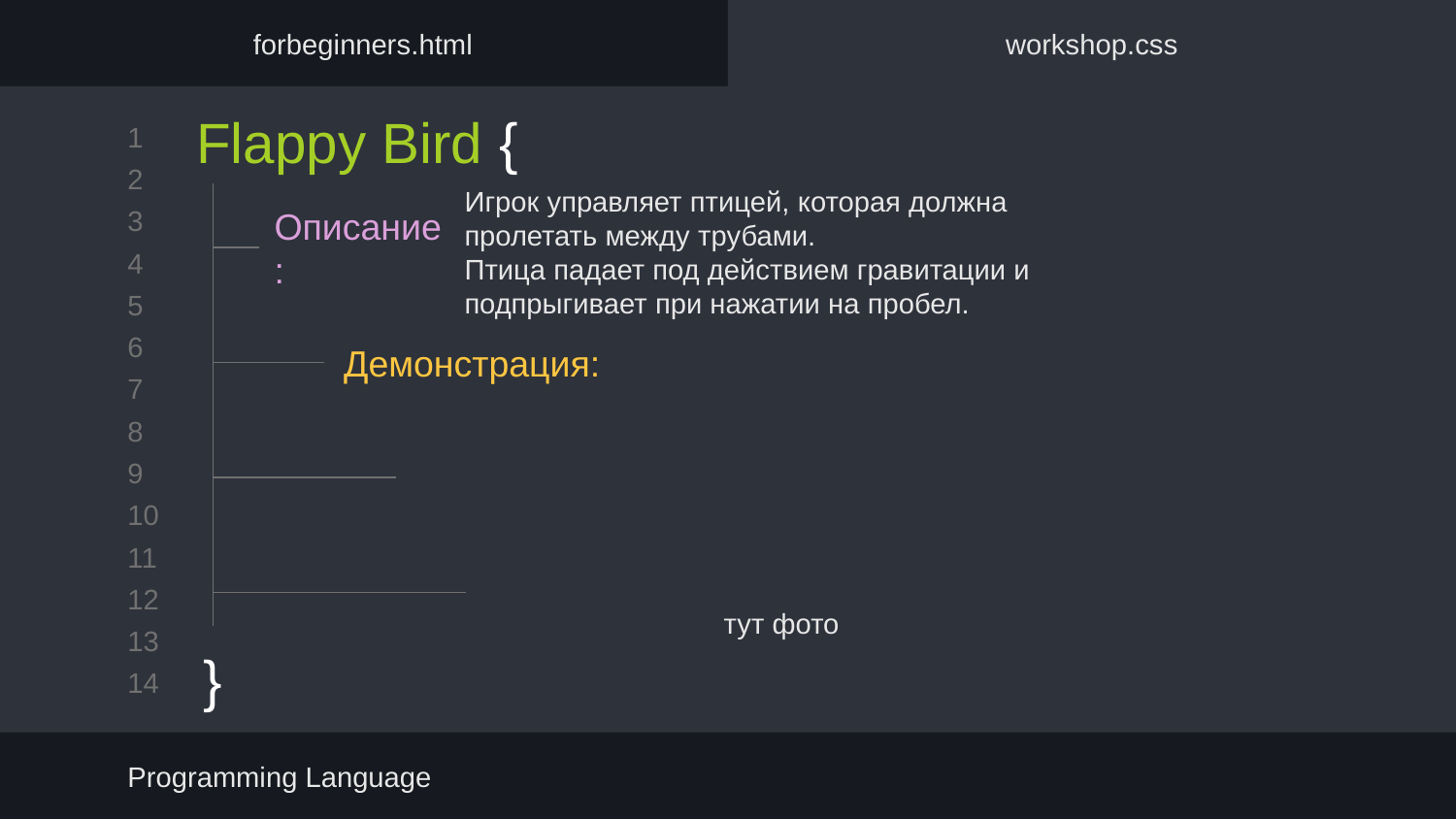

forbeginners.html
workshop.css
# Flappy Bird {
Описание:
Игрок управляет птицей, которая должна пролетать между трубами.
Птица падает под действием гравитации и подпрыгивает при нажатии на пробел.
Демонстрация:

тут фото

}
Programming Language